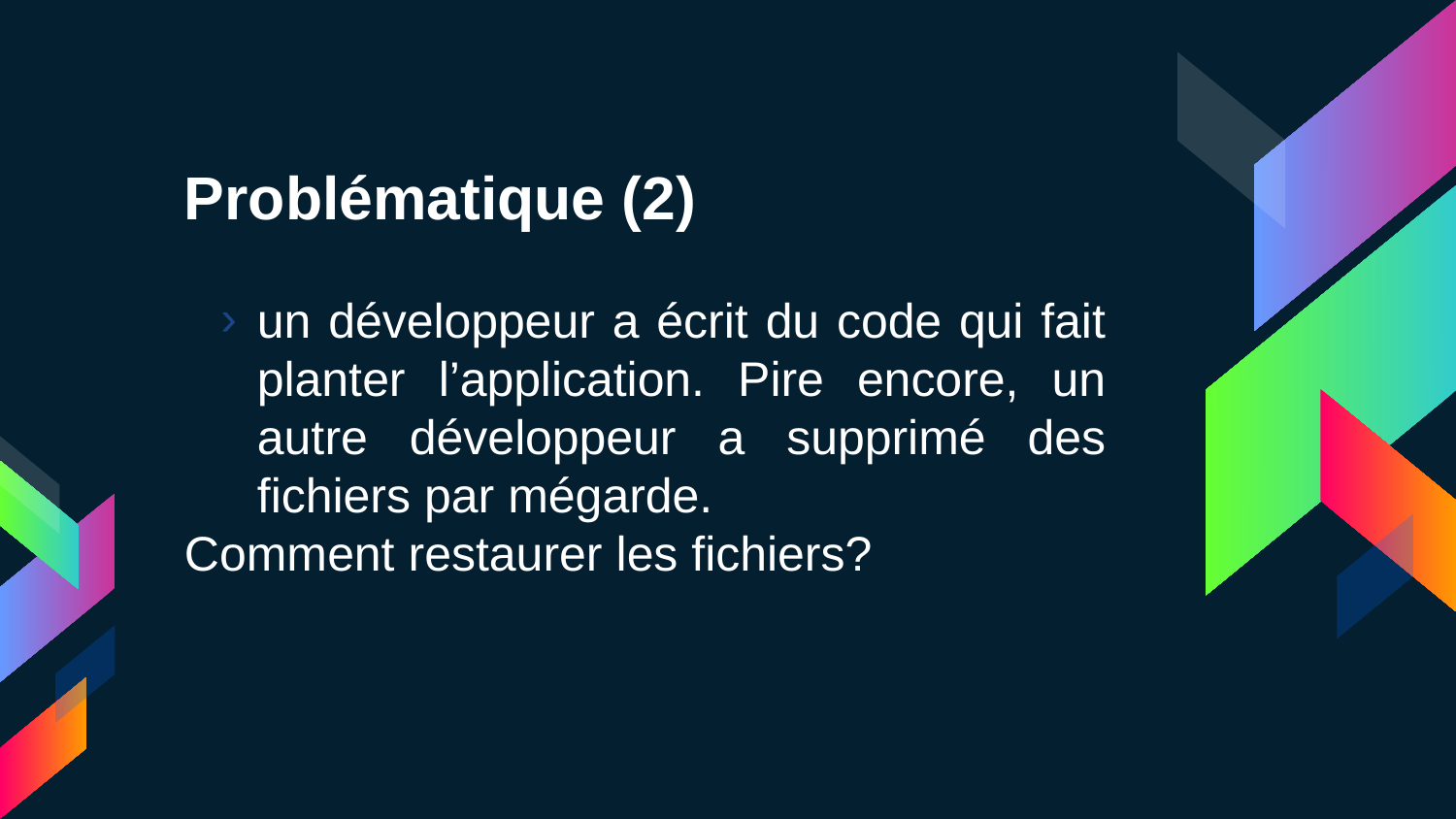

# Problématique (2)
un développeur a écrit du code qui fait planter l’application. Pire encore, un autre développeur a supprimé des fichiers par mégarde.
Comment restaurer les fichiers?